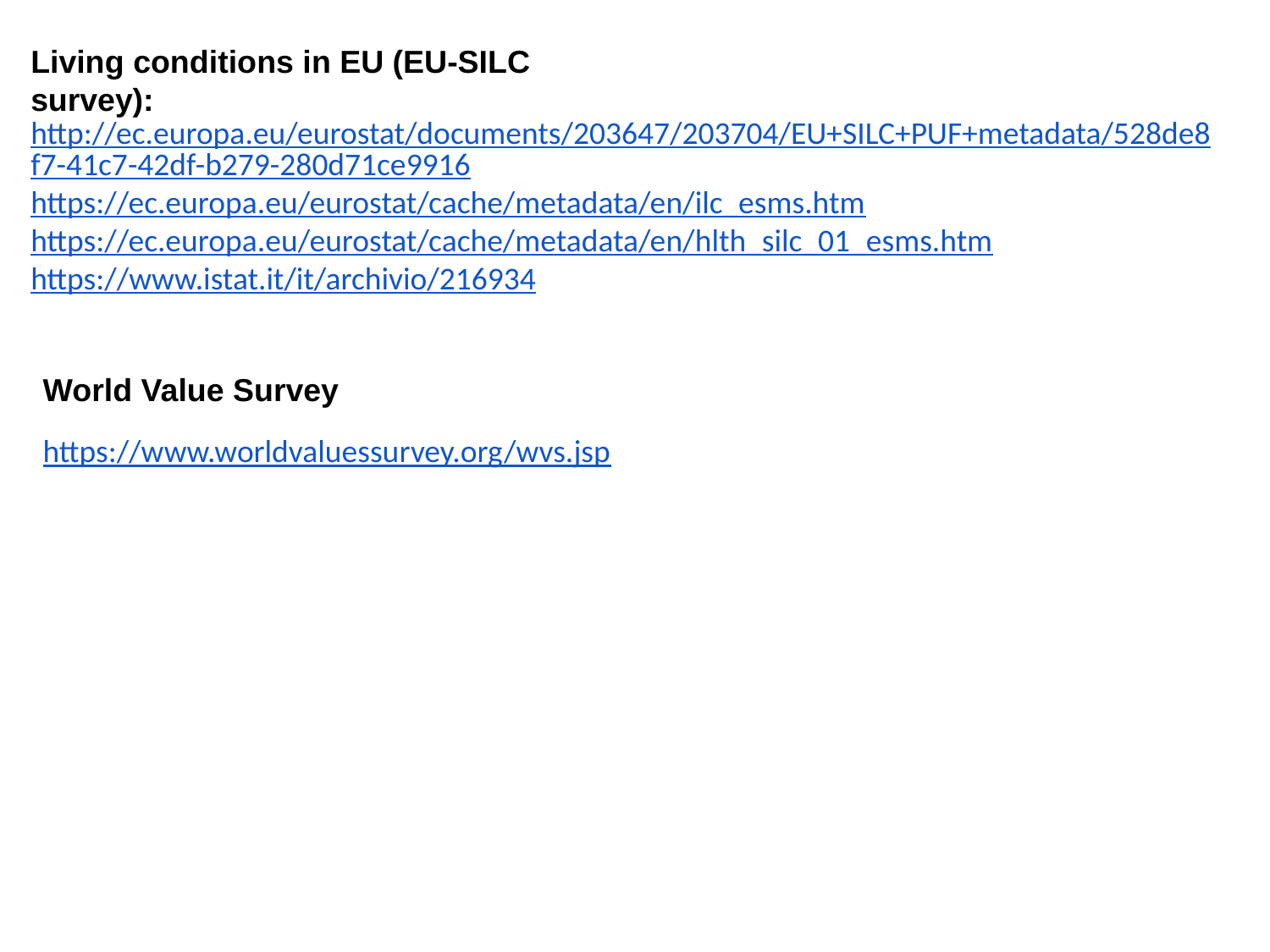

Living conditions in EU (EU-SILC survey):
http://ec.europa.eu/eurostat/documents/203647/203704/EU+SILC+PUF+metadata/528de8f7-41c7-42df-b279-280d71ce9916
https://ec.europa.eu/eurostat/cache/metadata/en/ilc_esms.htm
https://ec.europa.eu/eurostat/cache/metadata/en/hlth_silc_01_esms.htm
https://www.istat.it/it/archivio/216934
World Value Survey
https://www.worldvaluessurvey.org/wvs.jsp